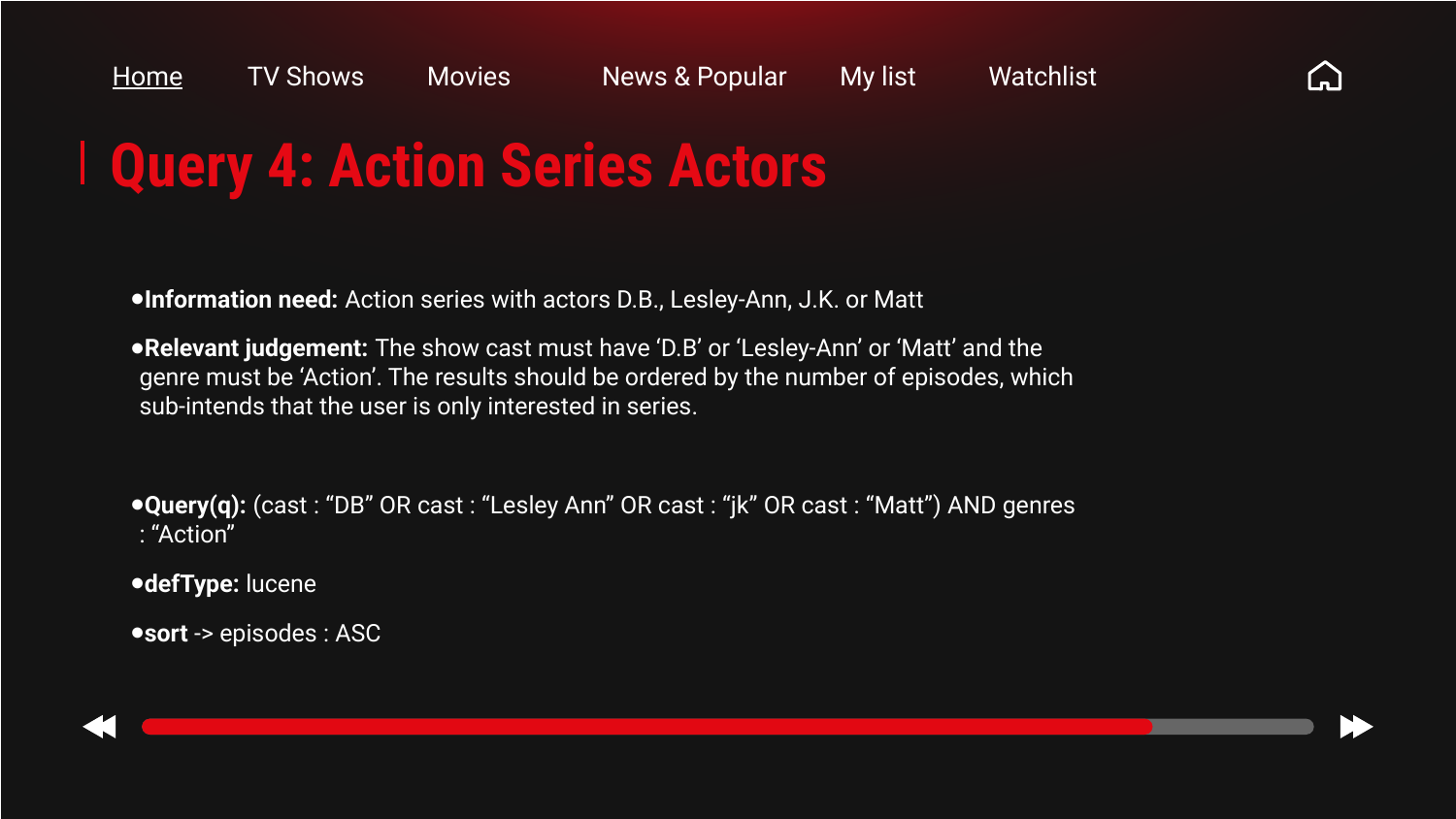

Home
TV Shows
Movies
News & Popular
My list
Watchlist

# Query 4: Action Series Actors
Information need: Action series with actors D.B., Lesley-Ann, J.K. or Matt
Relevant judgement: The show cast must have ‘D.B’ or ‘Lesley-Ann’ or ‘Matt’ and the genre must be ‘Action’. The results should be ordered by the number of episodes, which sub-intends that the user is only interested in series.

Query(q): (cast : “DB” OR cast : “Lesley Ann” OR cast : “jk” OR cast : “Matt”) AND genres : “Action”
defType: lucene
sort -> episodes : ASC